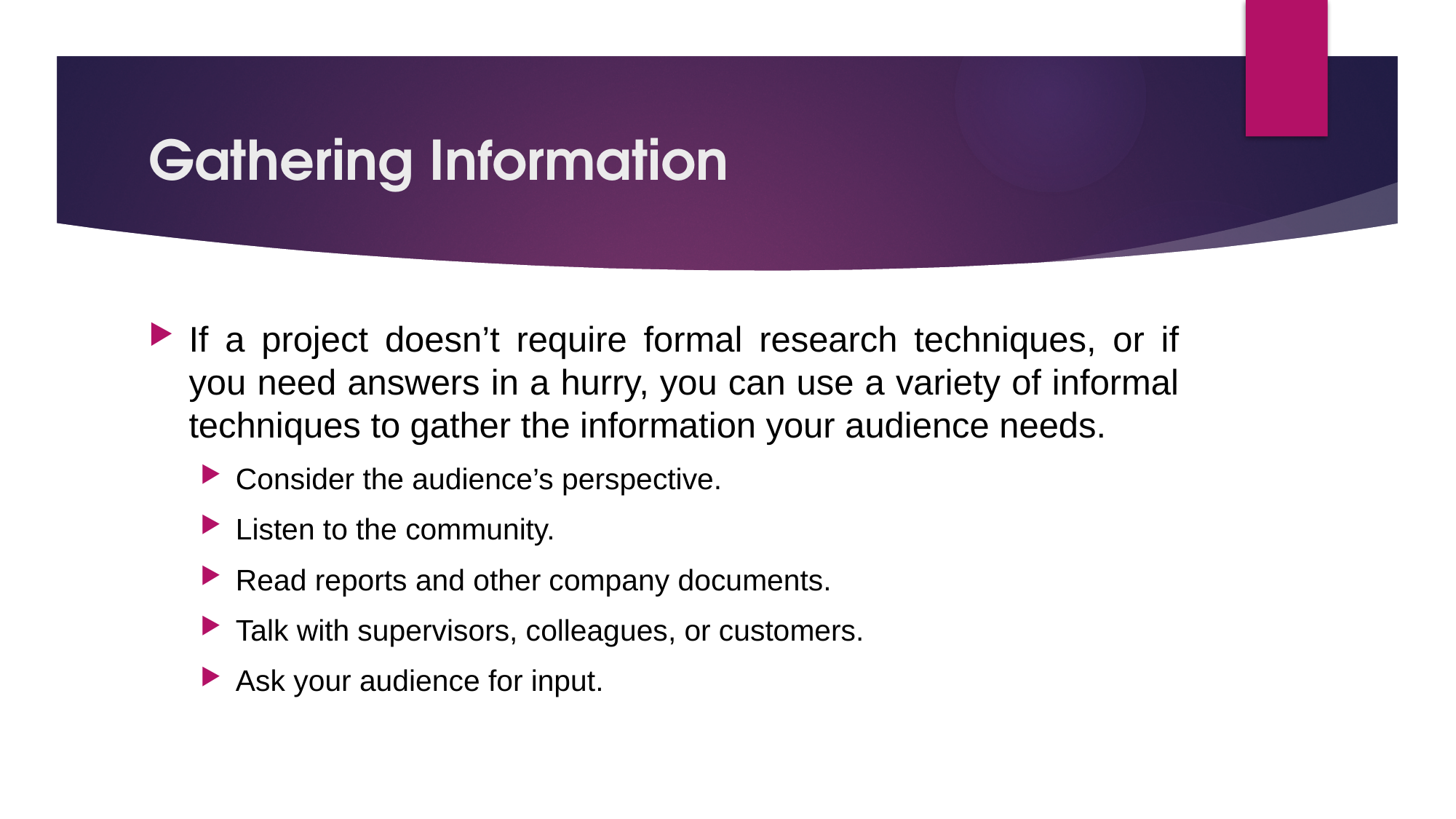

# Gathering Information
If a project doesn’t require formal research techniques, or if you need answers in a hurry, you can use a variety of informal techniques to gather the information your audience needs.
Consider the audience’s perspective.
Listen to the community.
Read reports and other company documents.
Talk with supervisors, colleagues, or customers.
Ask your audience for input.